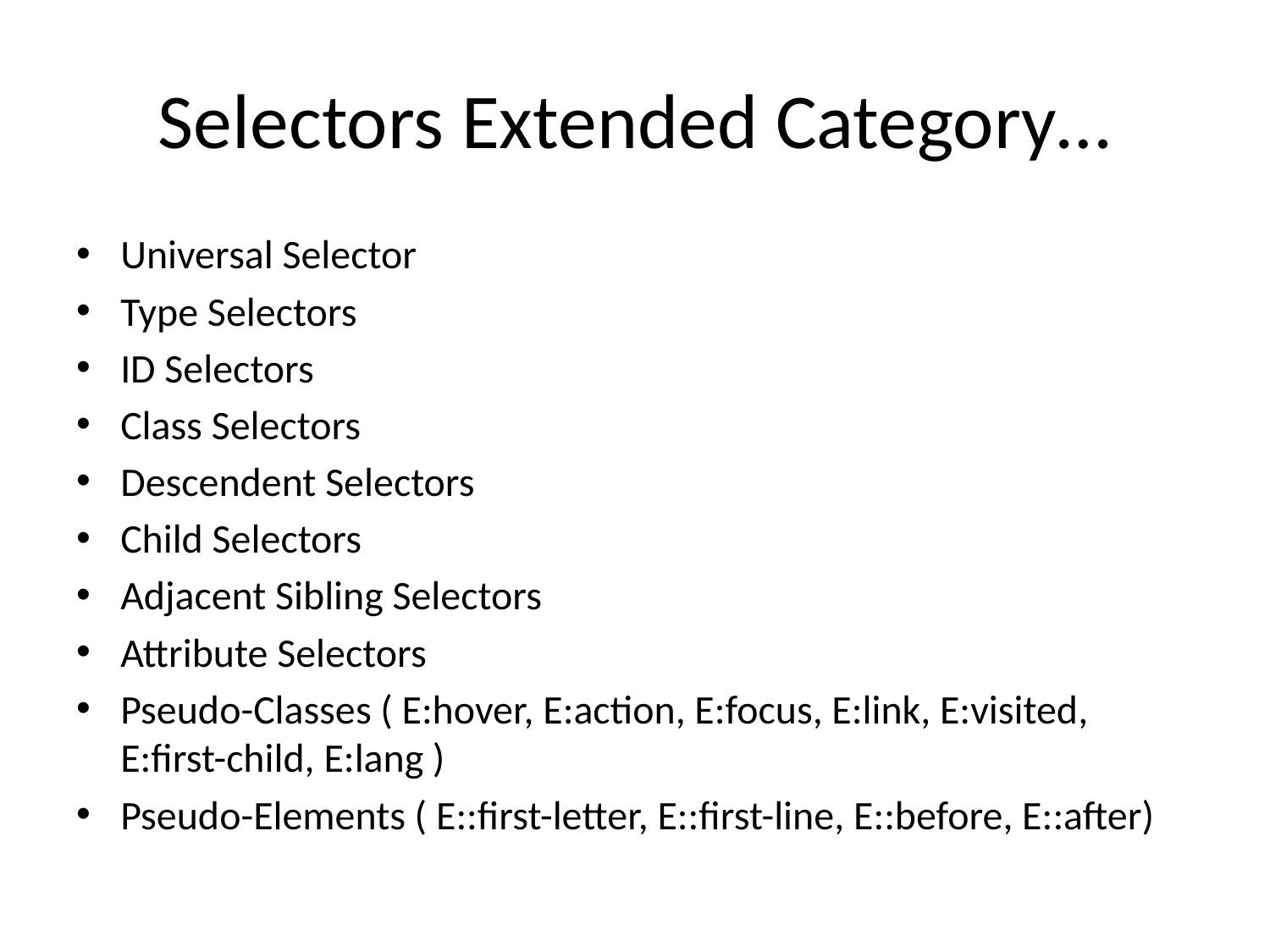

# Selectors Extended Category…
Universal Selector
Type Selectors
ID Selectors
Class Selectors
Descendent Selectors
Child Selectors
Adjacent Sibling Selectors
Attribute Selectors
Pseudo-Classes ( E:hover, E:action, E:focus, E:link, E:visited, E:first-child, E:lang )
Pseudo-Elements ( E::first-letter, E::first-line, E::before, E::after)